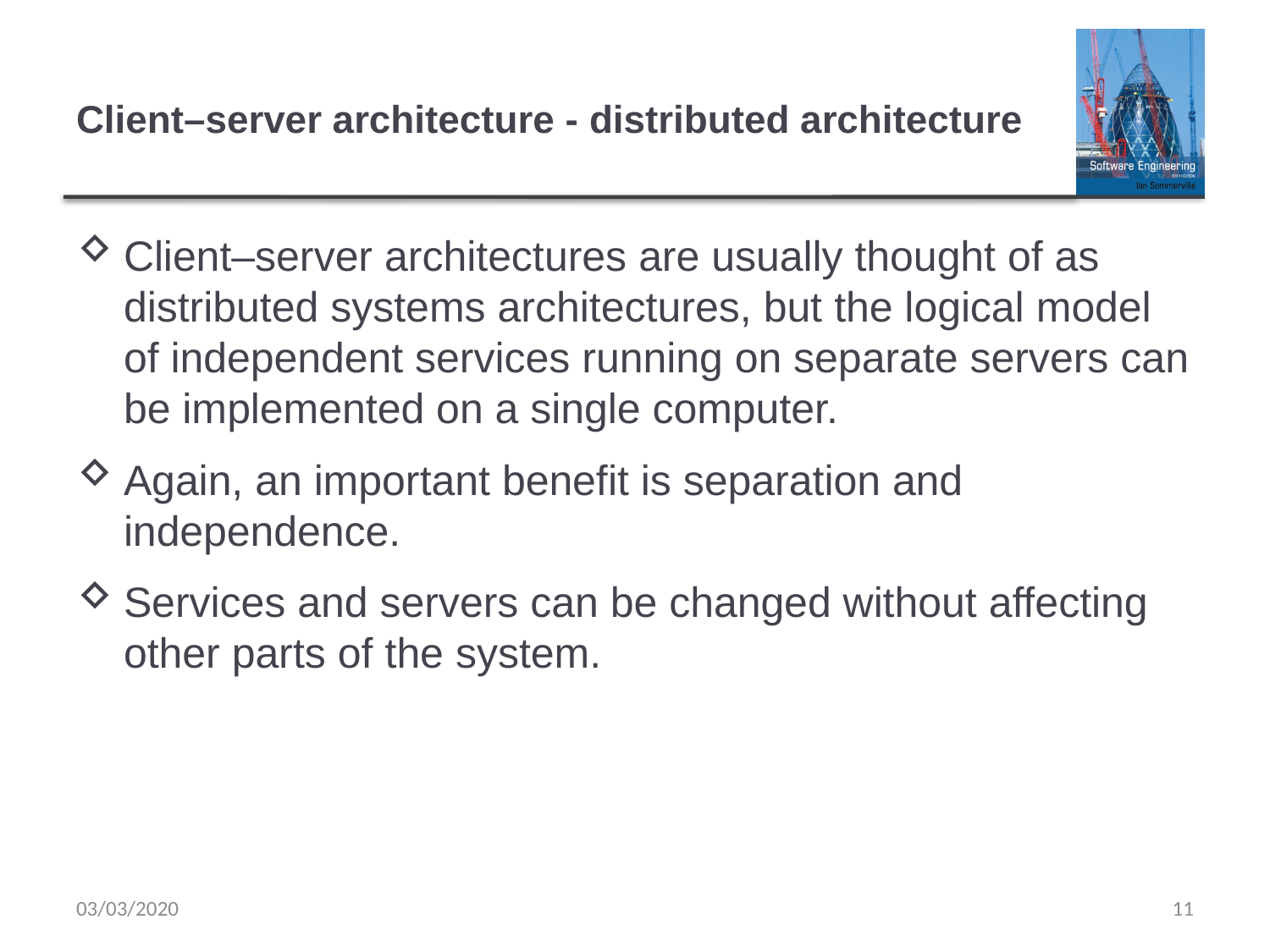

# Client–server architecture - distributed architecture
Client–server architectures are usually thought of as distributed systems architectures, but the logical model of independent services running on separate servers can be implemented on a single computer.
Again, an important benefit is separation and independence.
Services and servers can be changed without affecting other parts of the system.
03/03/2020
11